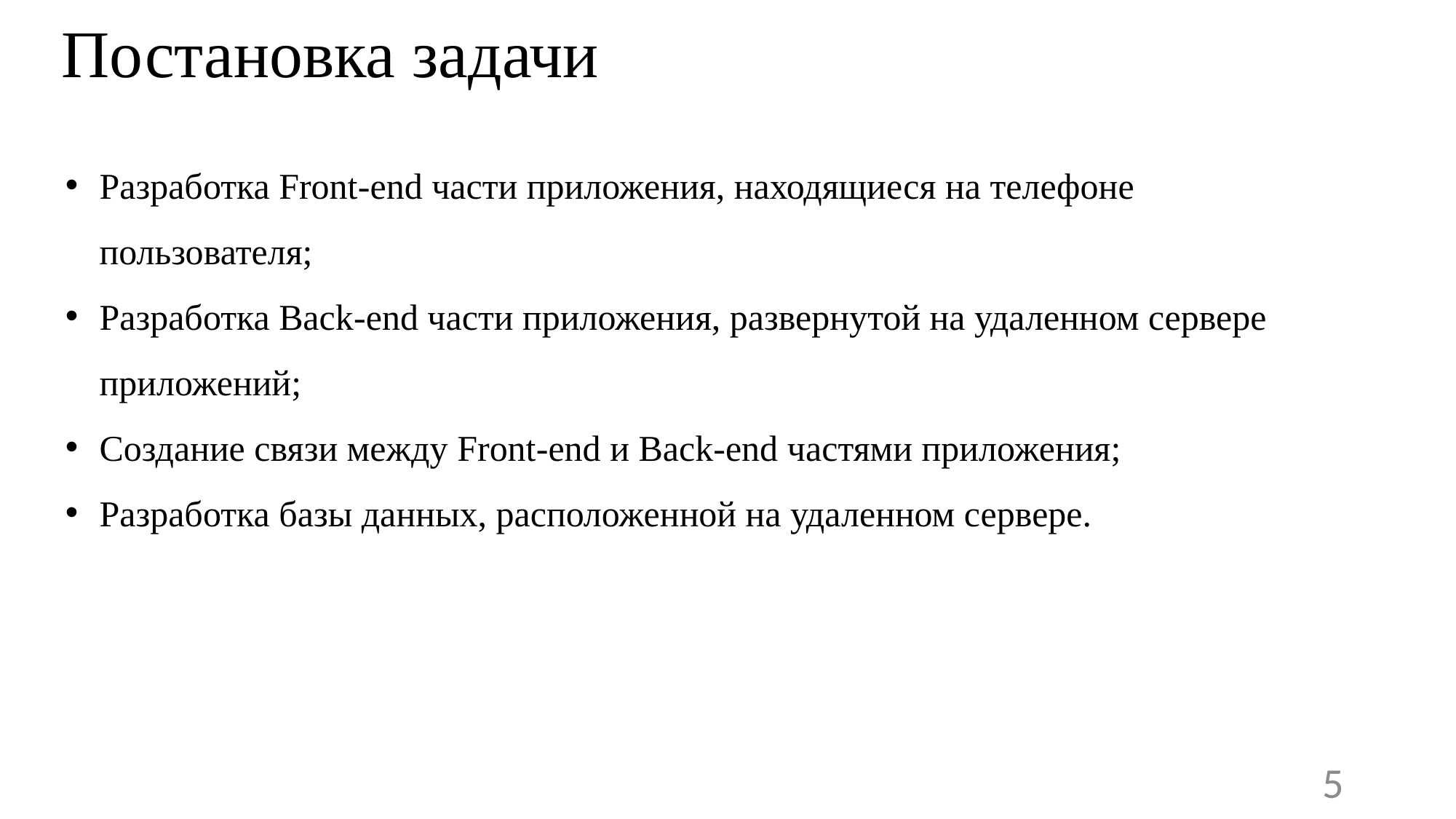

# Постановка задачи
Разработка Front-end части приложения, находящиеся на телефоне пользователя;
Разработка Back-end части приложения, развернутой на удаленном сервере приложений;
Создание связи между Front-end и Back-end частями приложения;
Разработка базы данных, расположенной на удаленном сервере.
5